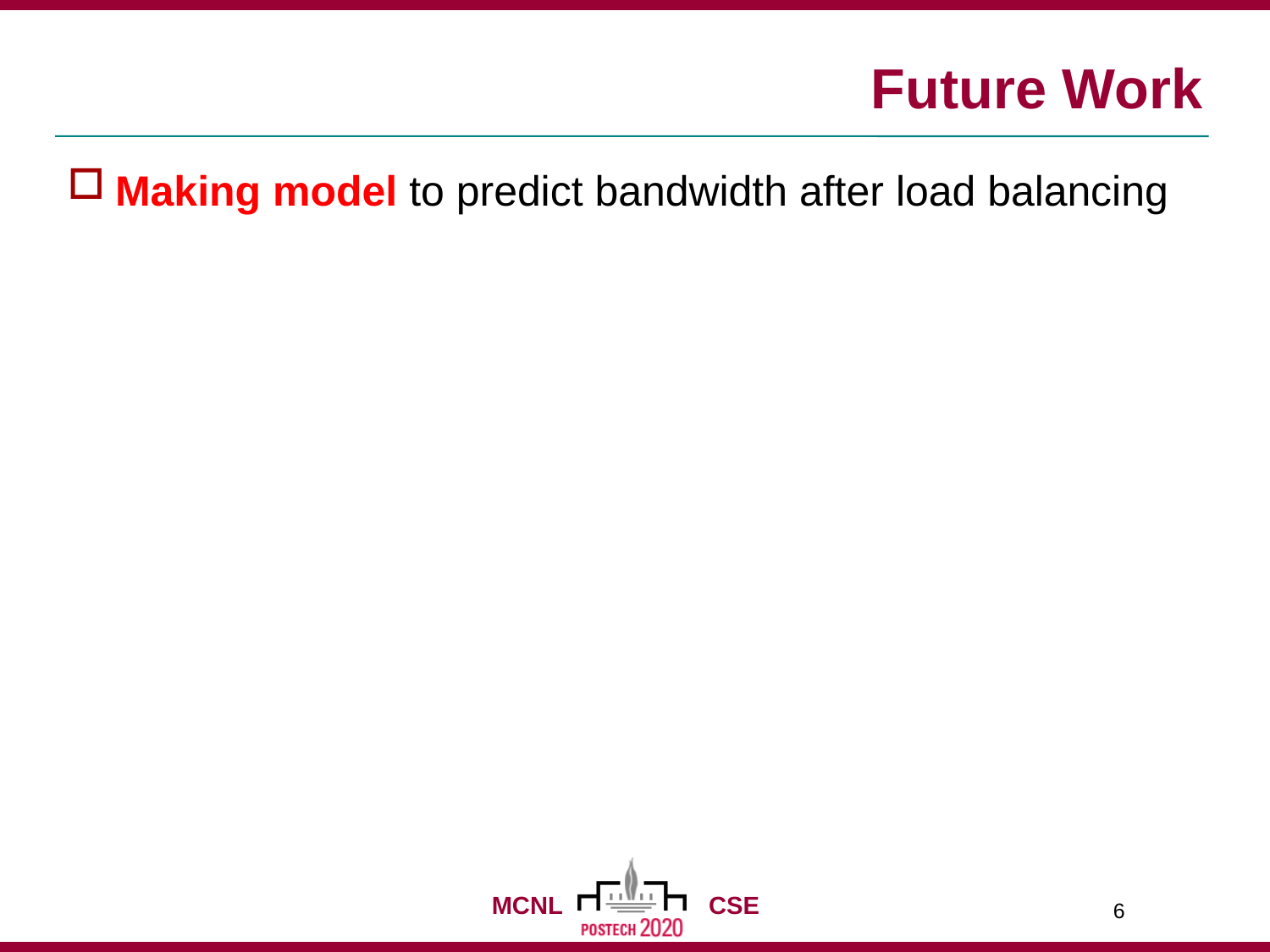

# Future Work
Making model to predict bandwidth after load balancing
6